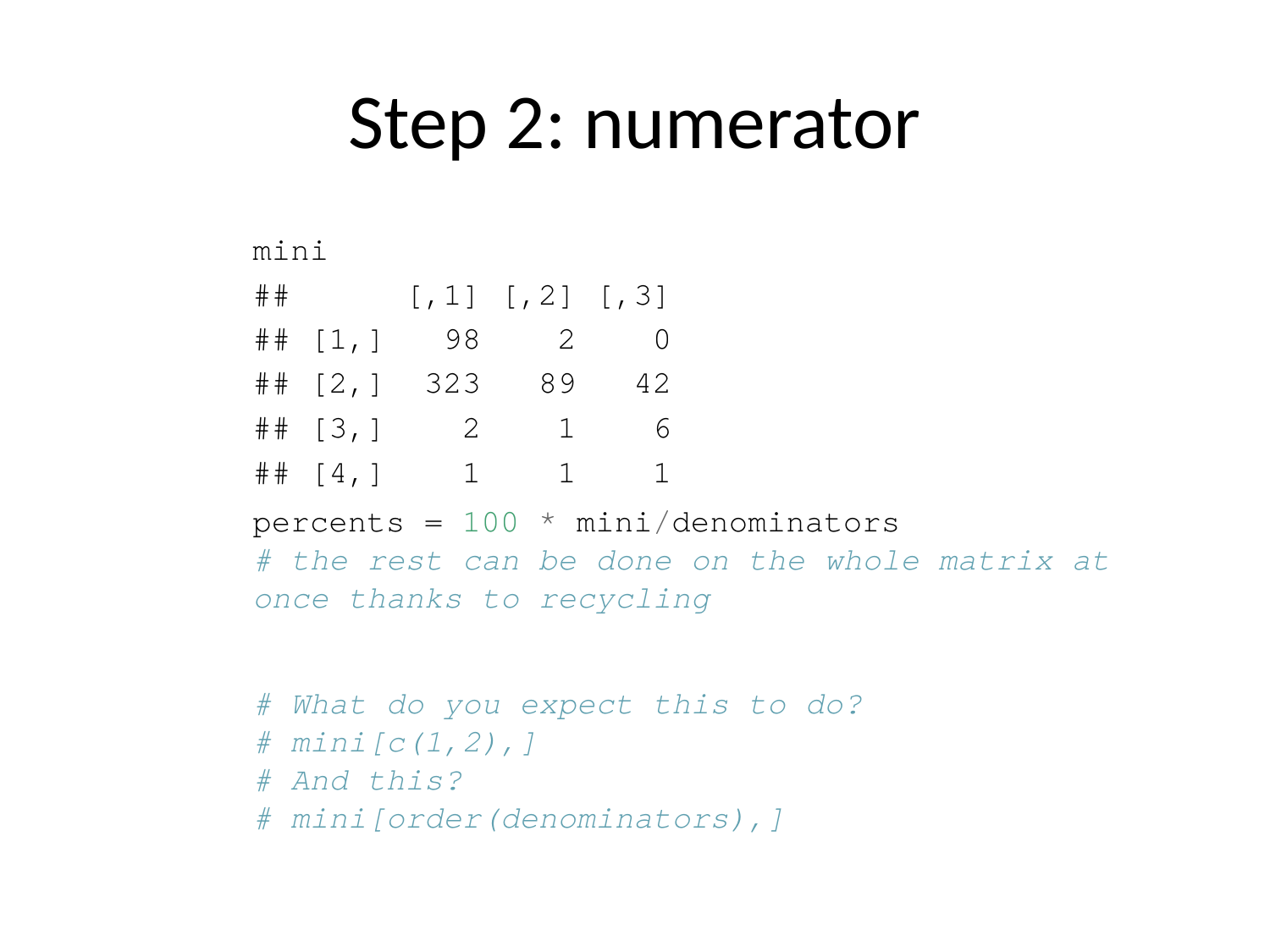

# Step 2: numerator
mini
##      [,1] [,2] [,3]
## [1,]   98    2    0
## [2,]  323   89   42
## [3,]    2    1    6
## [4,]    1    1    1
percents = 100 * mini/denominators
# the rest can be done on the whole matrix at once thanks to recycling
# What do you expect this to do?
# mini[c(1,2),]
# And this?
# mini[order(denominators),]